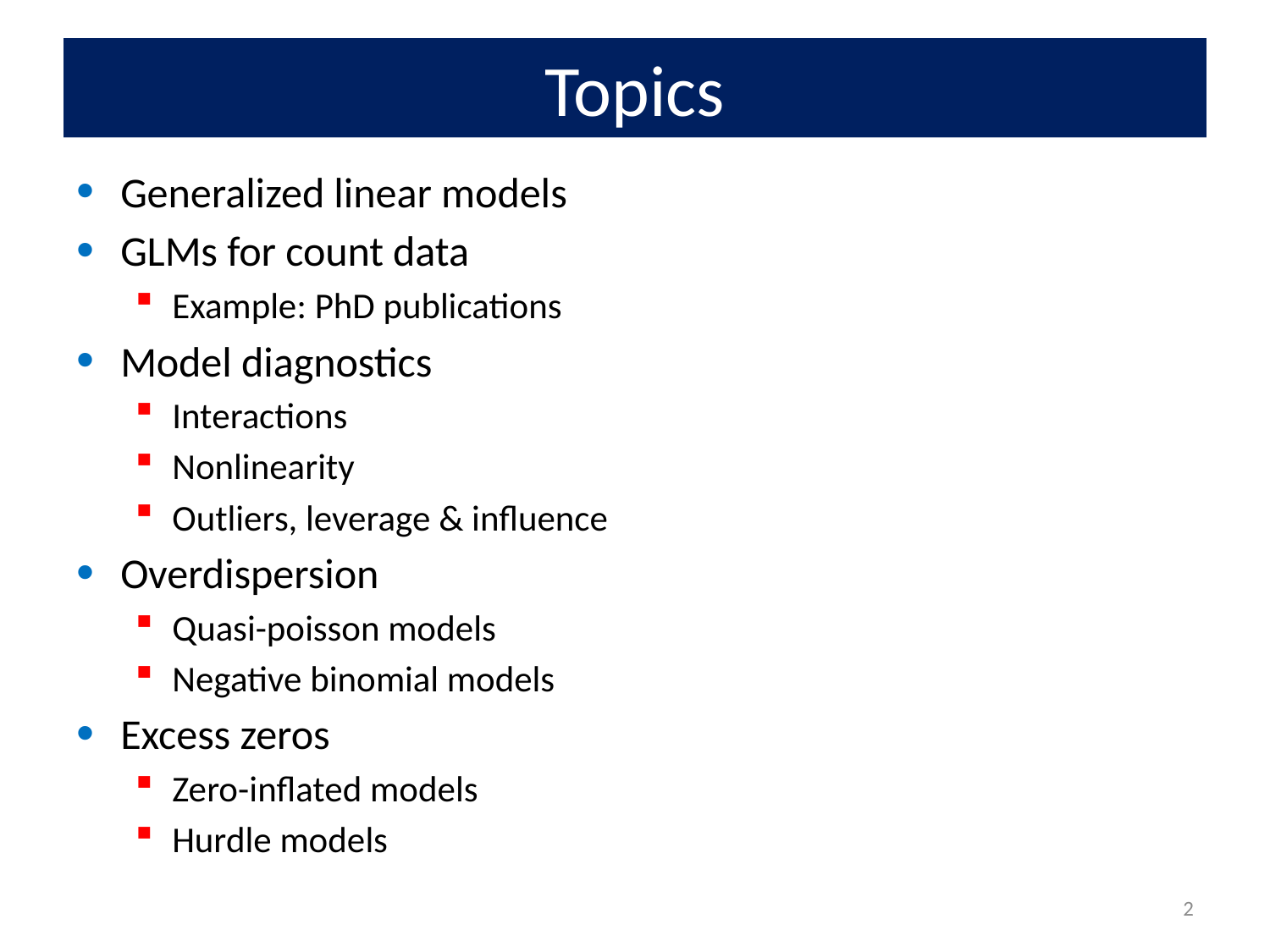

# Topics
Generalized linear models
GLMs for count data
Example: PhD publications
Model diagnostics
Interactions
Nonlinearity
Outliers, leverage & influence
Overdispersion
Quasi-poisson models
Negative binomial models
Excess zeros
Zero-inflated models
Hurdle models
2